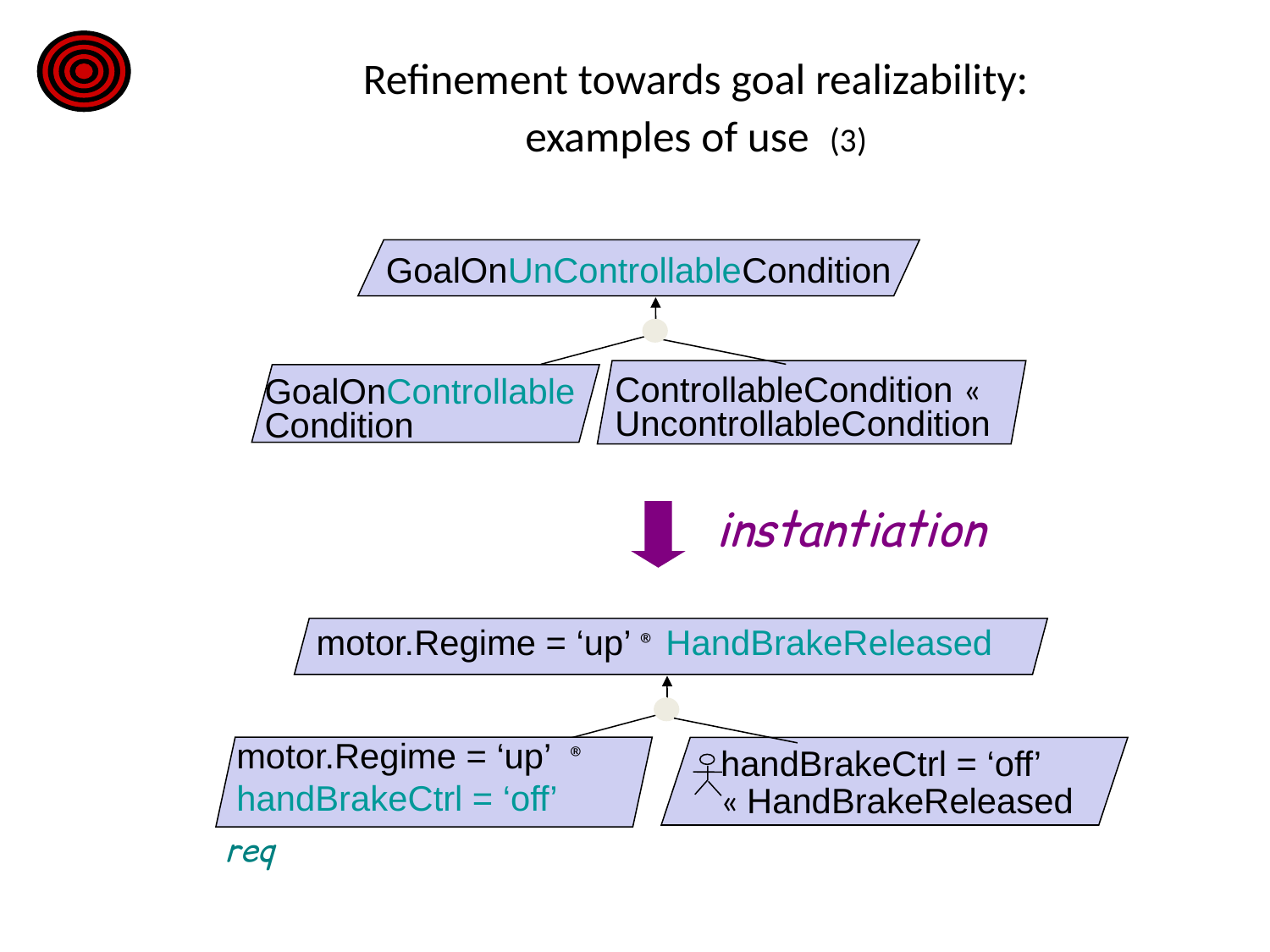

# Refinement towards goal realizability: examples of use  (3)

GoalOnUnControllableCondition

ControllableCondition «
UncontrollableCondition
GoalOnControllable
Condition
instantiation

motor.Regime = ‘up’ ® HandBrakeReleased

motor.Regime = ‘up’  ®
handBrakeCtrl = ‘off’

handBrakeCtrl = ‘off’
« HandBrakeReleased

req